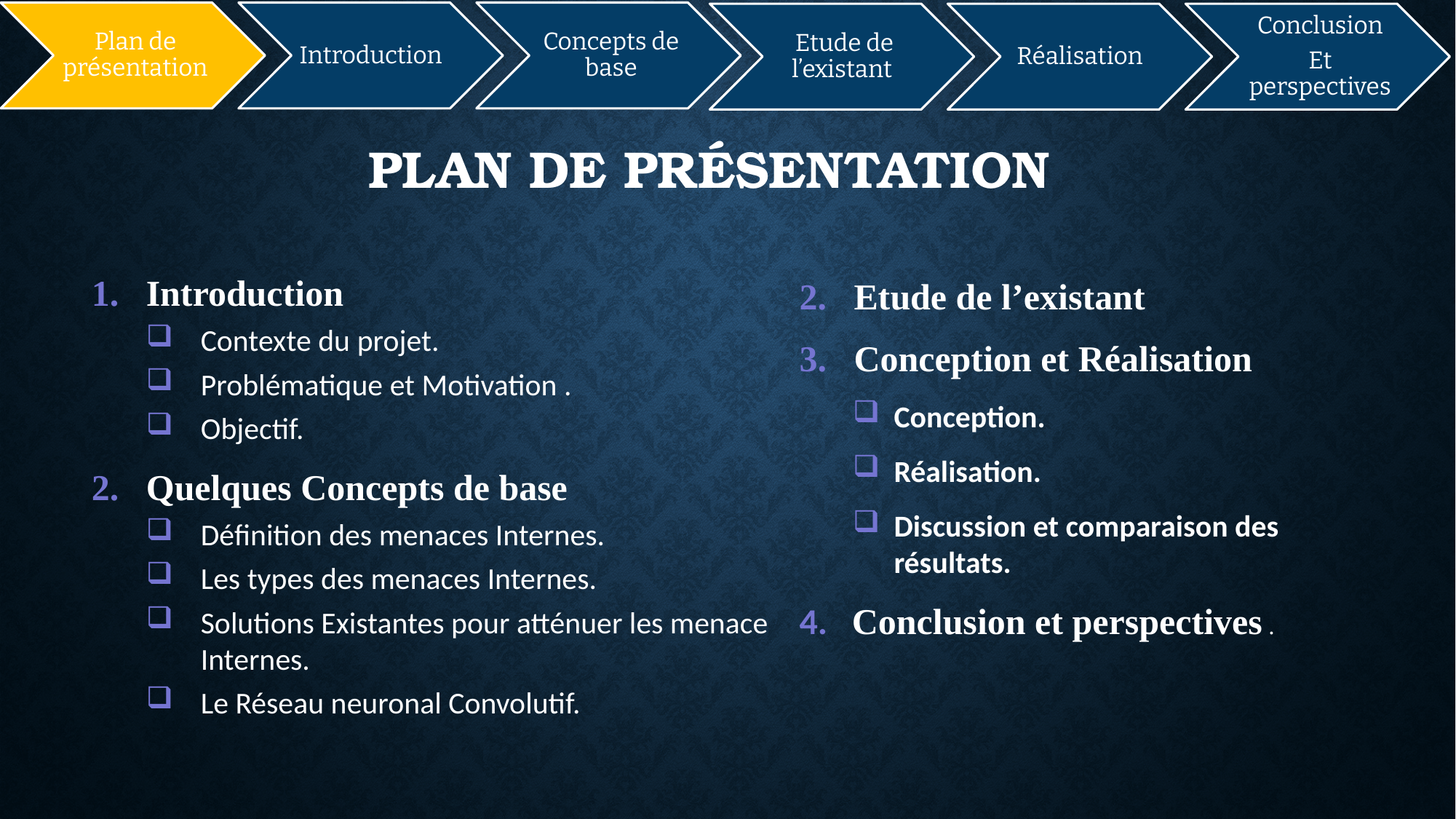

Plan de présentation
Introduction
Concepts de base
Etude de l’existant
Réalisation
Conclusion
Et perspectives
# Plan de présentation
Introduction
Contexte du projet.
Problématique et Motivation .
Objectif.
Quelques Concepts de base
Définition des menaces Internes.
Les types des menaces Internes.
Solutions Existantes pour atténuer les menace Internes.
Le Réseau neuronal Convolutif.

z
Etude de l’existant
Conception et Réalisation
Conception.
Réalisation.
Discussion et comparaison des résultats.
4.   Conclusion et perspectives .